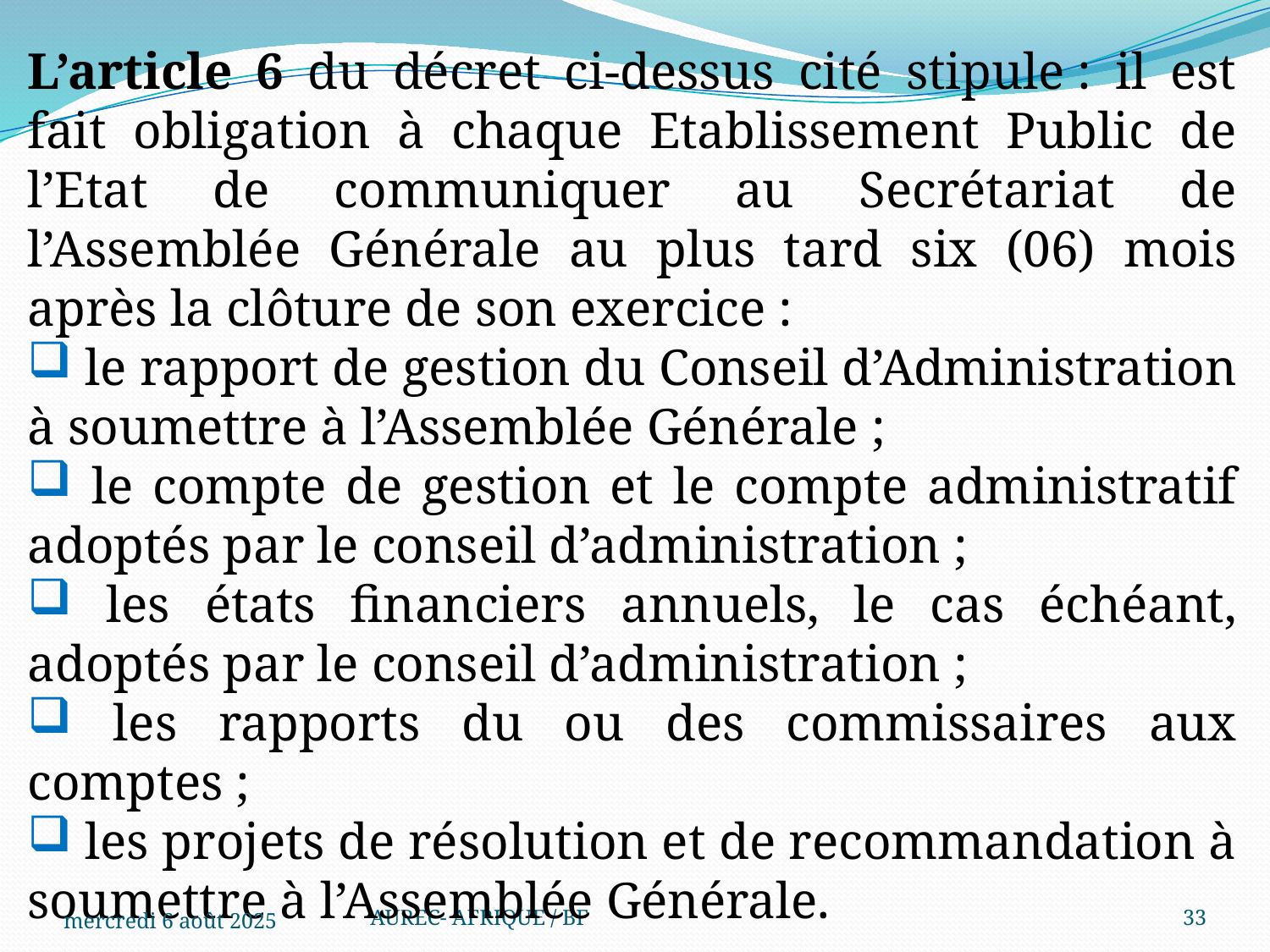

L’article 6 du décret ci-dessus cité stipule : il est fait obligation à chaque Etablissement Public de l’Etat de communiquer au Secrétariat de l’Assemblée Générale au plus tard six (06) mois après la clôture de son exercice :
 le rapport de gestion du Conseil d’Administration à soumettre à l’Assemblée Générale ;
 le compte de gestion et le compte administratif adoptés par le conseil d’administration ;
 les états financiers annuels, le cas échéant, adoptés par le conseil d’administration ;
 les rapports du ou des commissaires aux comptes ;
 les projets de résolution et de recommandation à soumettre à l’Assemblée Générale.

.

mercredi 6 août 2025
AUREC- AFRIQUE / BF
33